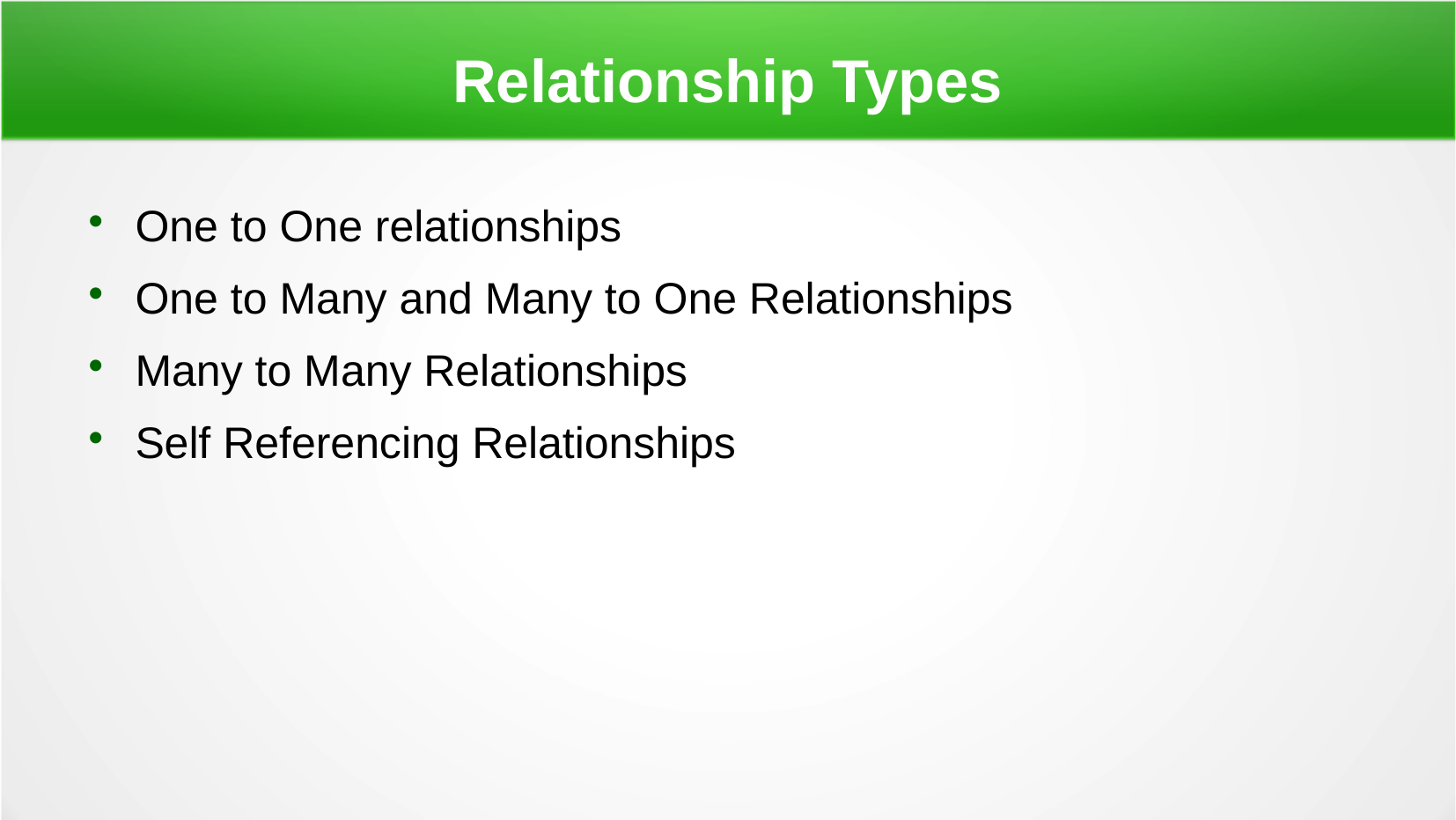

Relationship Types
One to One relationships
One to Many and Many to One Relationships
Many to Many Relationships
Self Referencing Relationships